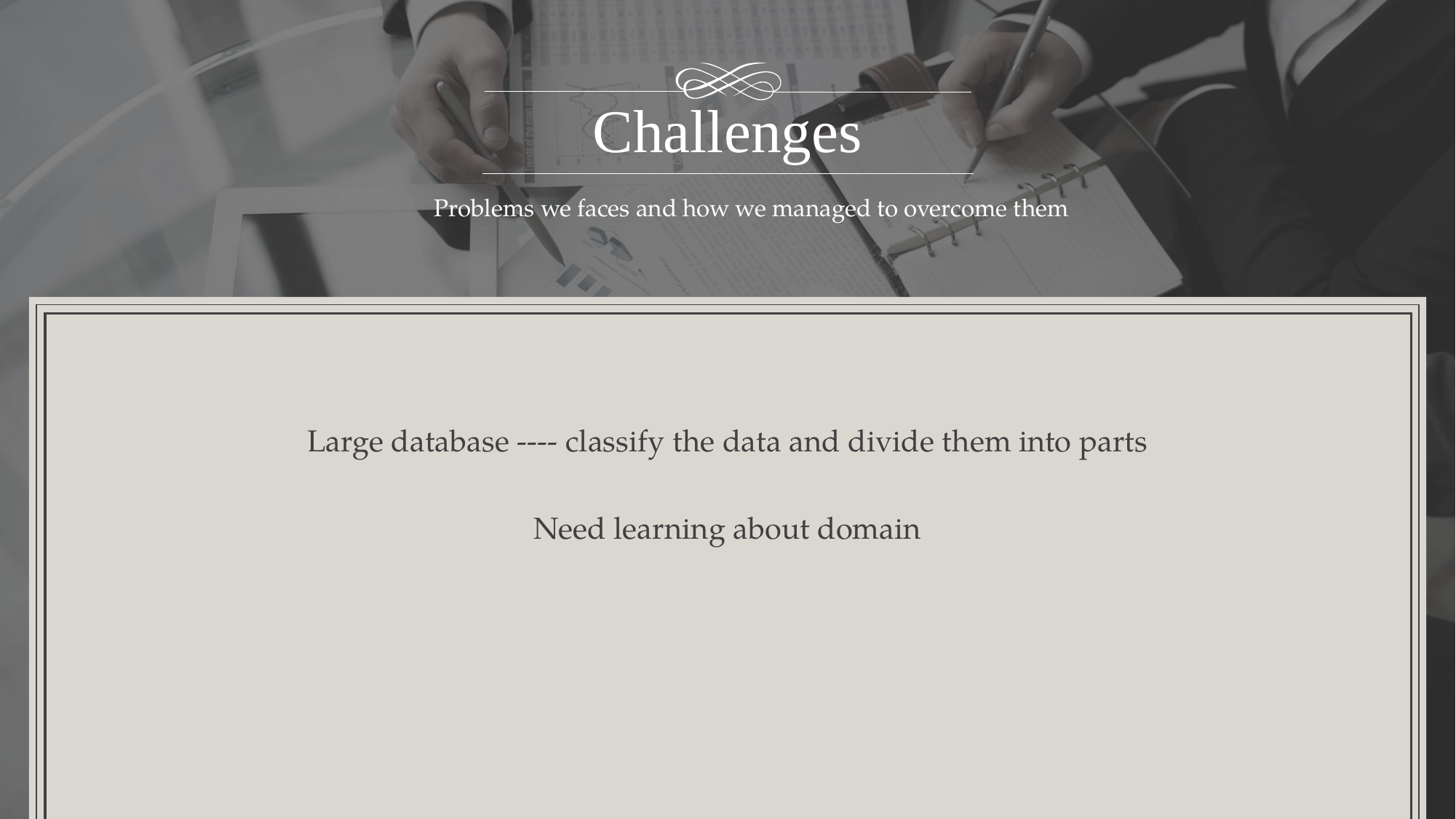

Challenges
Problems we faces and how we managed to overcome them

Large database ---- classify the data and divide them into parts

Need learning about domain